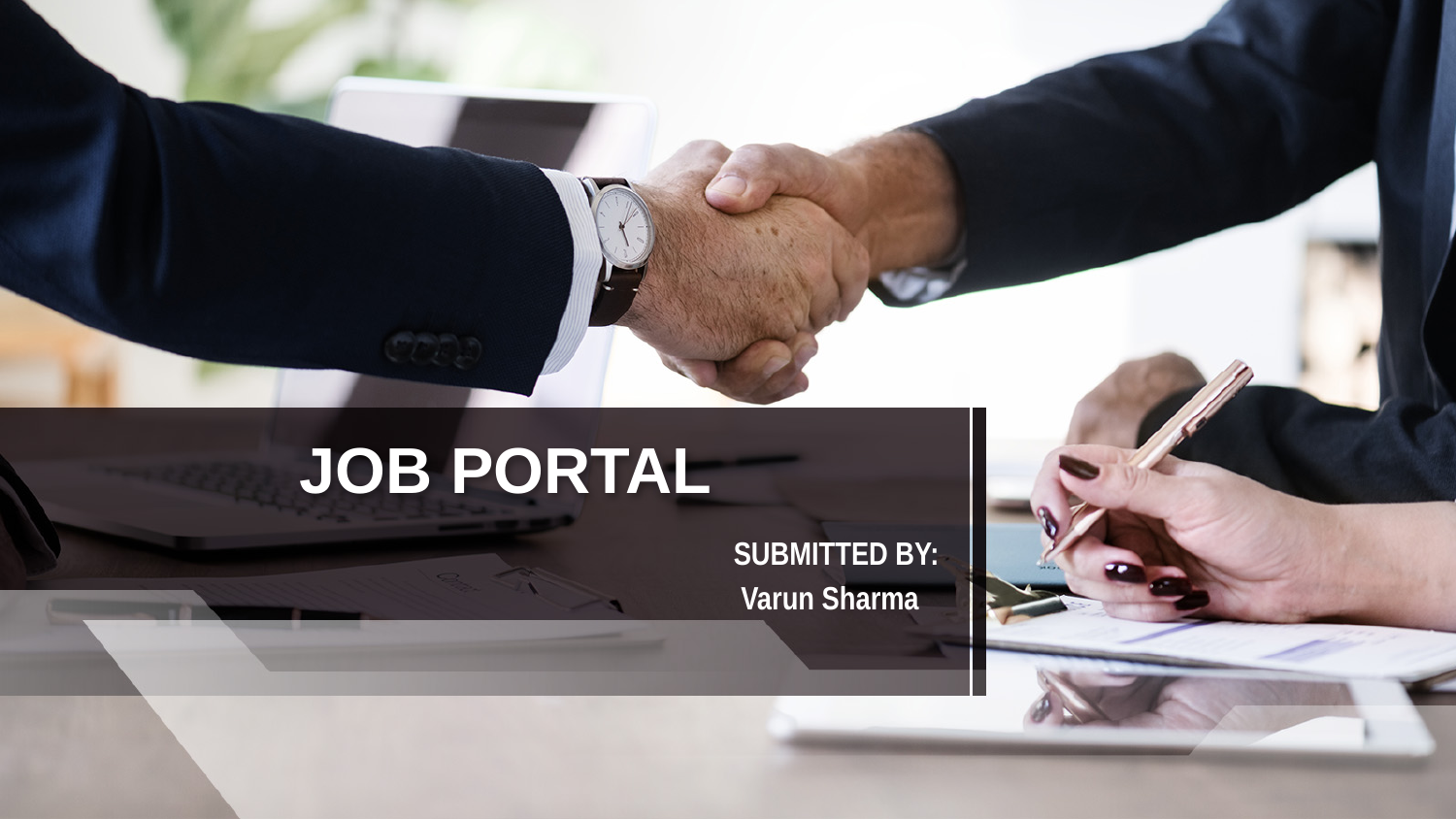

# JOB PORTAL
SUBMITTED BY:
 Varun Sharma